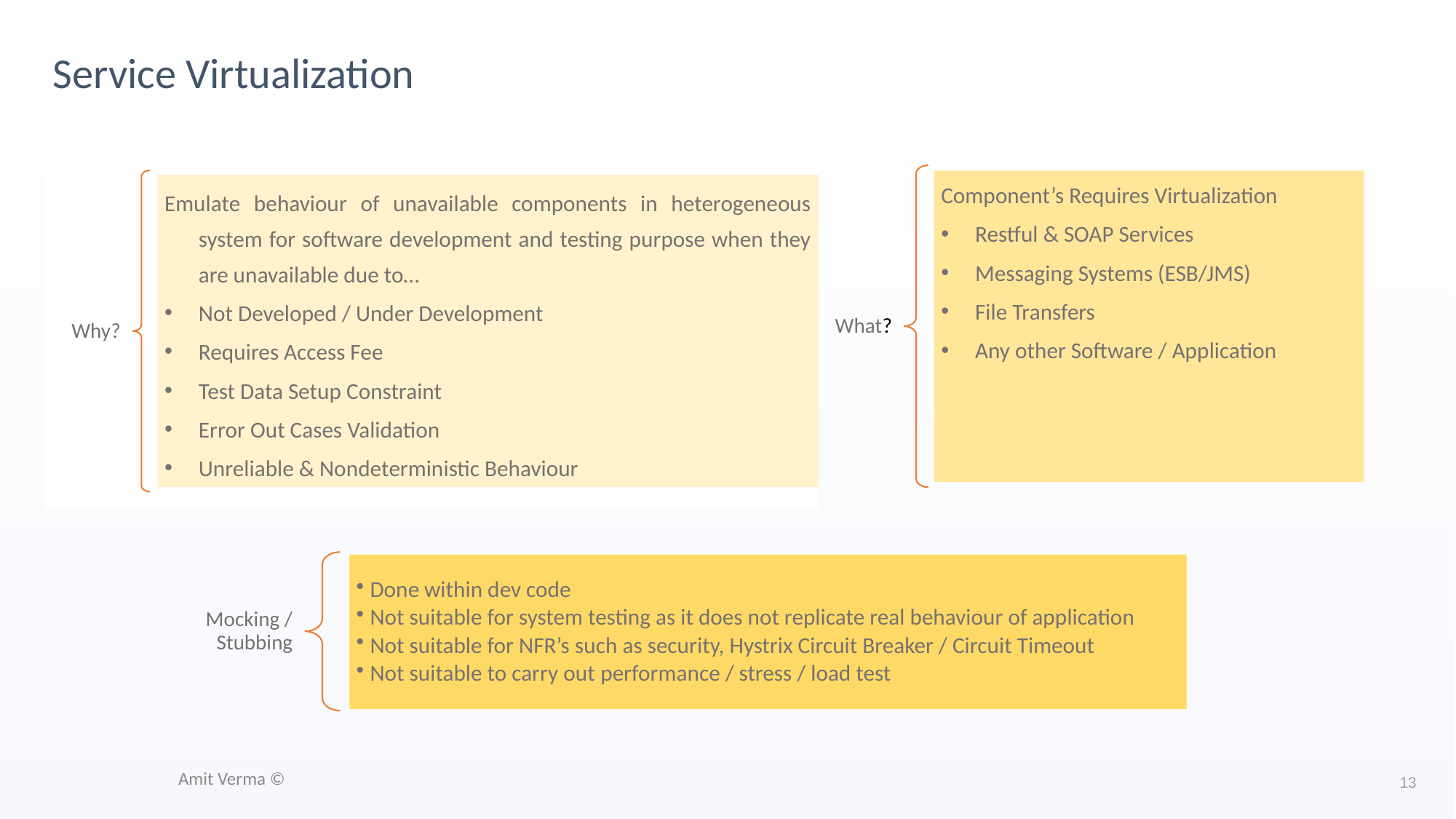

Service Virtualization
Why?
Emulate behaviour of unavailable components in heterogeneous system for software development and testing purpose when they are unavailable due to…
Not Developed / Under Development
Requires Access Fee
Test Data Setup Constraint
Error Out Cases Validation
Unreliable & Nondeterministic Behaviour
What?
Component’s Requires Virtualization
Restful & SOAP Services
Messaging Systems (ESB/JMS)
File Transfers
Any other Software / Application

Mocking / Stubbing
Done within dev code
Not suitable for system testing as it does not replicate real behaviour of application
Not suitable for NFR’s such as security, Hystrix Circuit Breaker / Circuit Timeout
Not suitable to carry out performance / stress / load test
Amit Verma ©
13